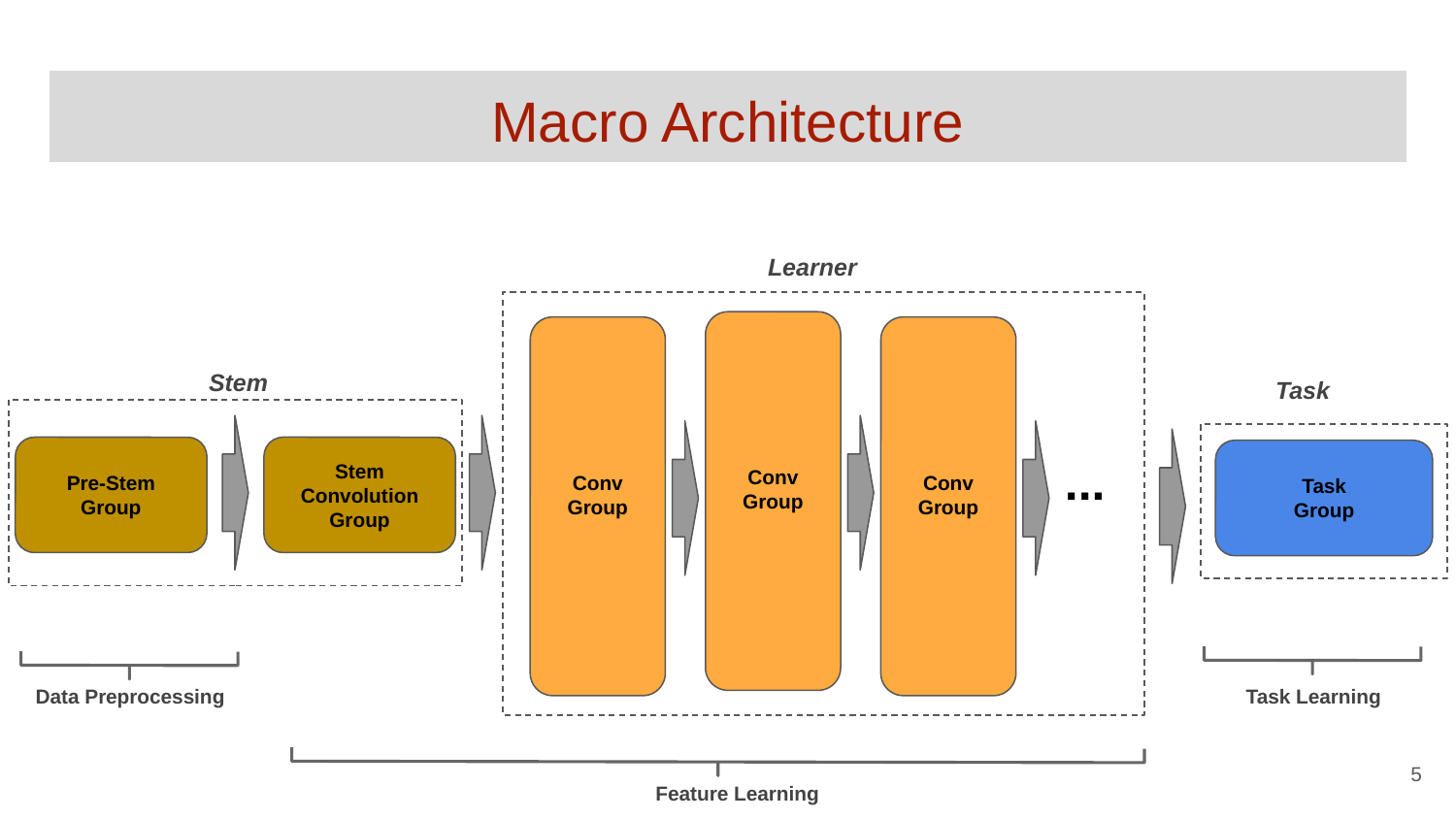

# Macro Architecture
Learner

Conv Group

Conv Group

Conv
Group

Stem
   Task

Pre-Stem
Group
Stem
Convolution Group
...
Task
Group

Data Preprocessing
Task Learning
5
Feature Learning